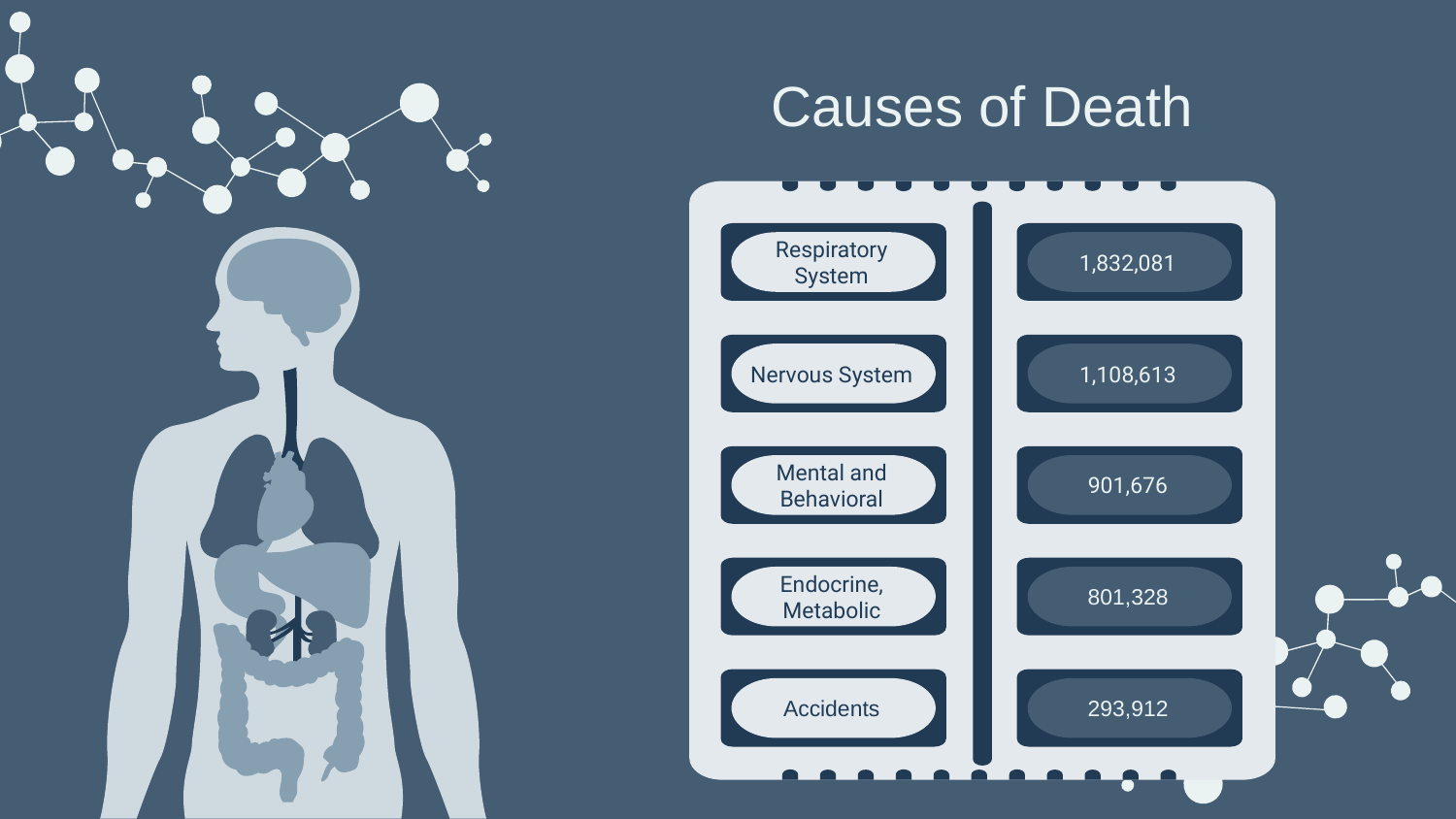

Causes of Death

Respiratory System

Nervous System

Mental and Behavioral

Endocrine, Metabolic

Accidents

1,832,081

1,108,613

901,676

801,328

293,912